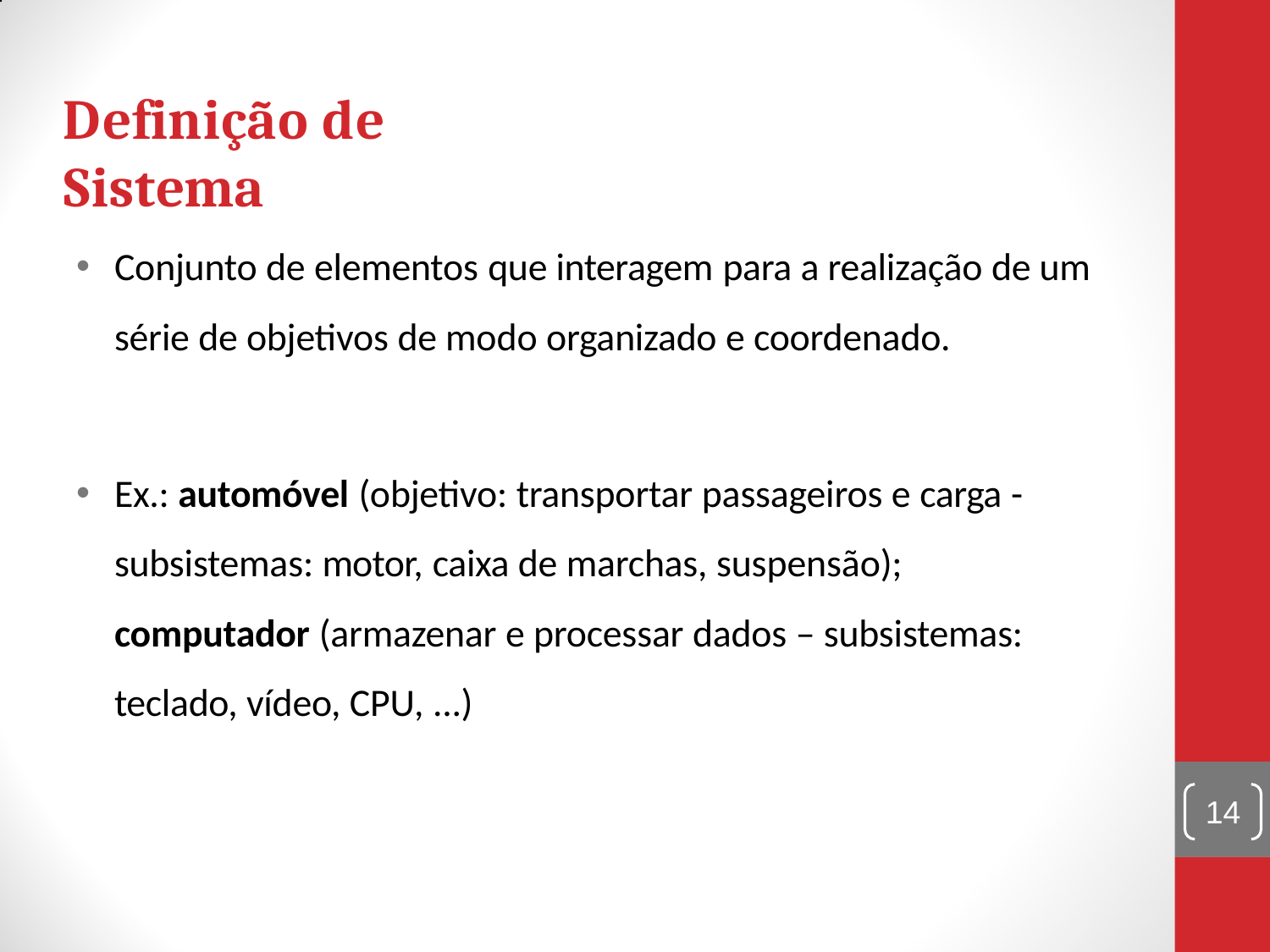

# Definição de Sistema
Conjunto de elementos que interagem para a realização de um  série de objetivos de modo organizado e coordenado.

Ex.: automóvel (objetivo: transportar passageiros e carga -  subsistemas: motor, caixa de marchas, suspensão);  computador (armazenar e processar dados – subsistemas:  teclado, vídeo, CPU, ...)

14